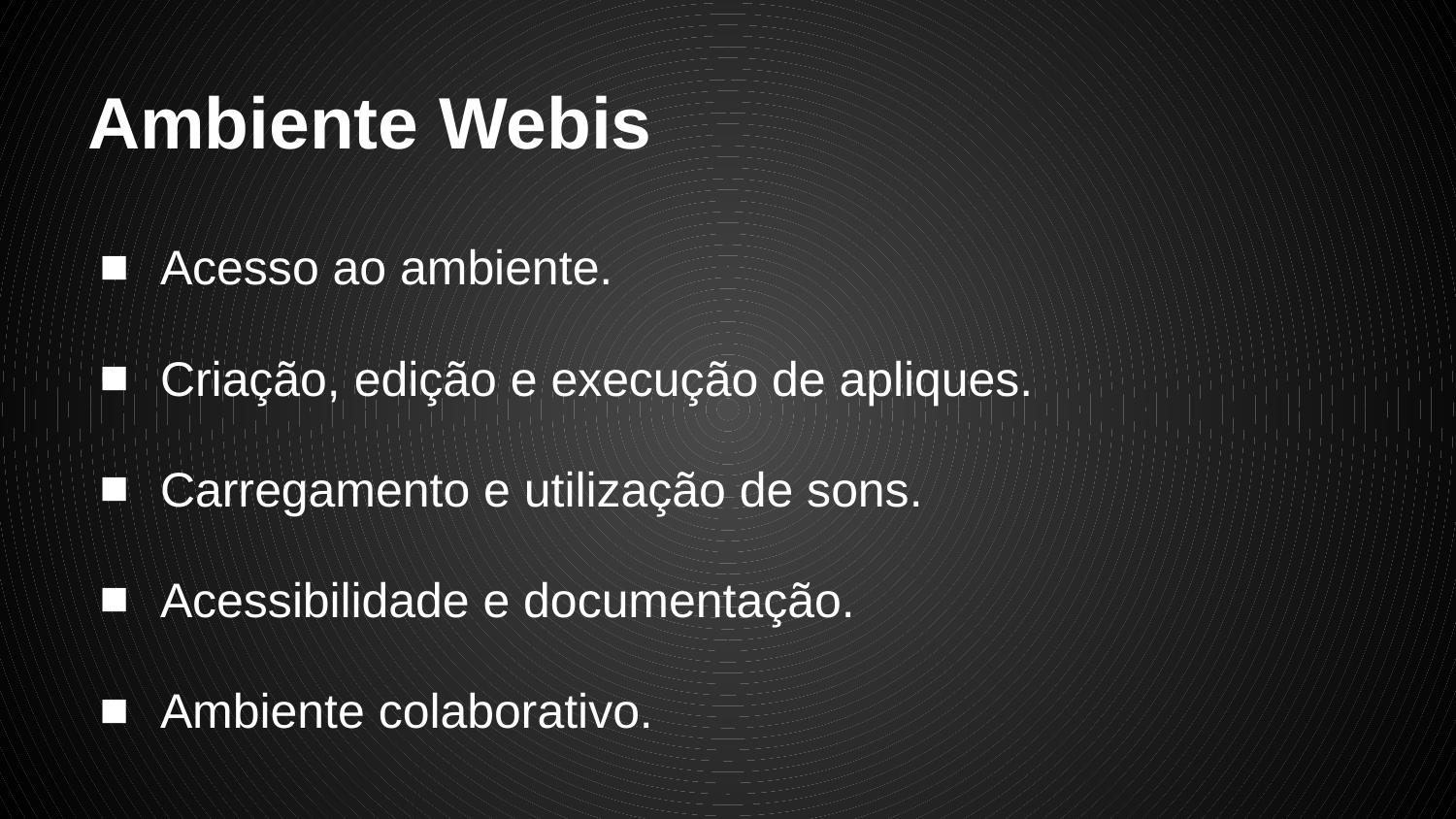

# Ambiente Webis
Acesso ao ambiente.
Criação, edição e execução de apliques.
Carregamento e utilização de sons.
Acessibilidade e documentação.
Ambiente colaborativo.